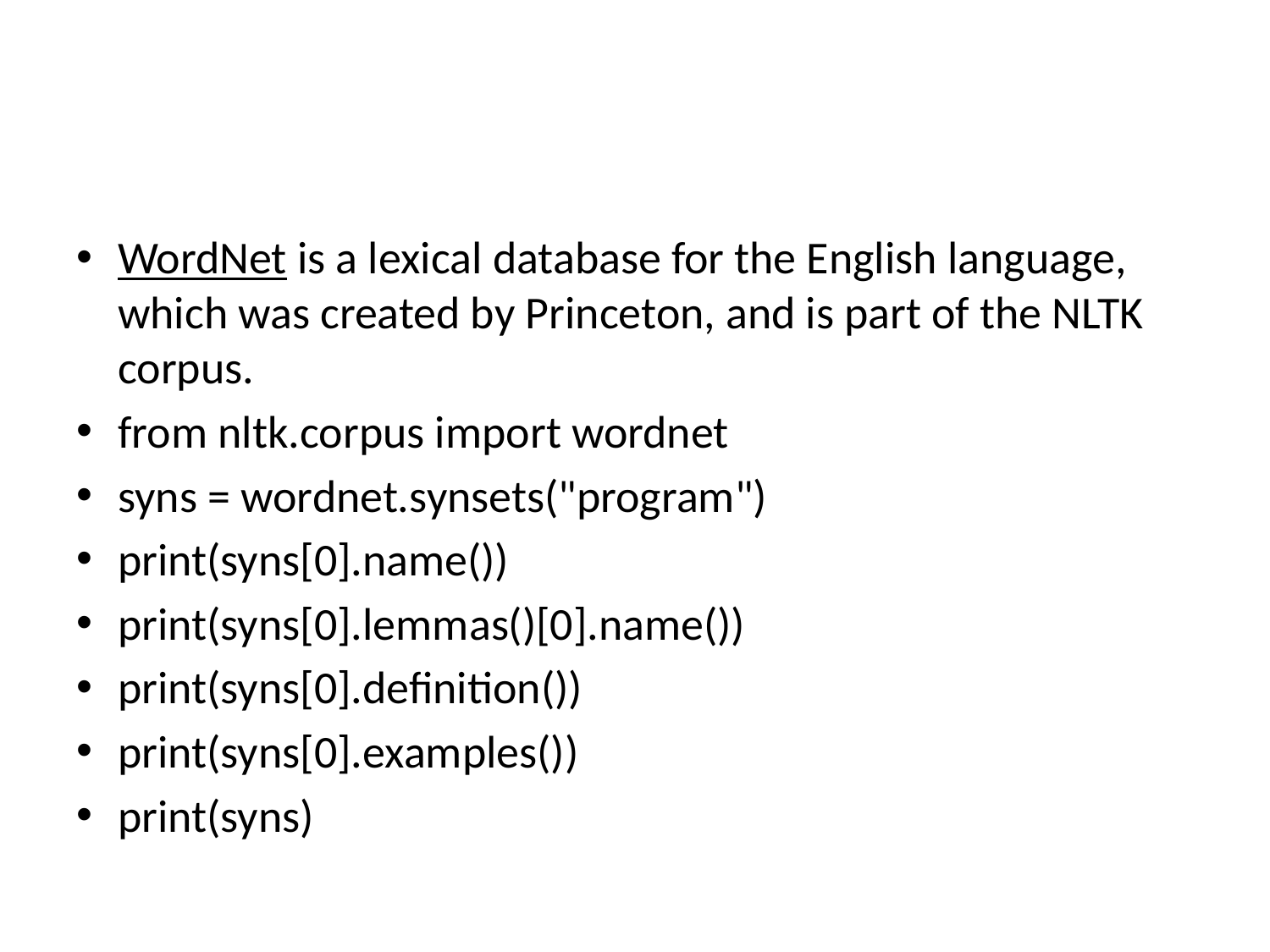

#
WordNet is a lexical database for the English language, which was created by Princeton, and is part of the NLTK corpus.
from nltk.corpus import wordnet
syns = wordnet.synsets("program")
print(syns[0].name())
print(syns[0].lemmas()[0].name())
print(syns[0].definition())
print(syns[0].examples())
print(syns)